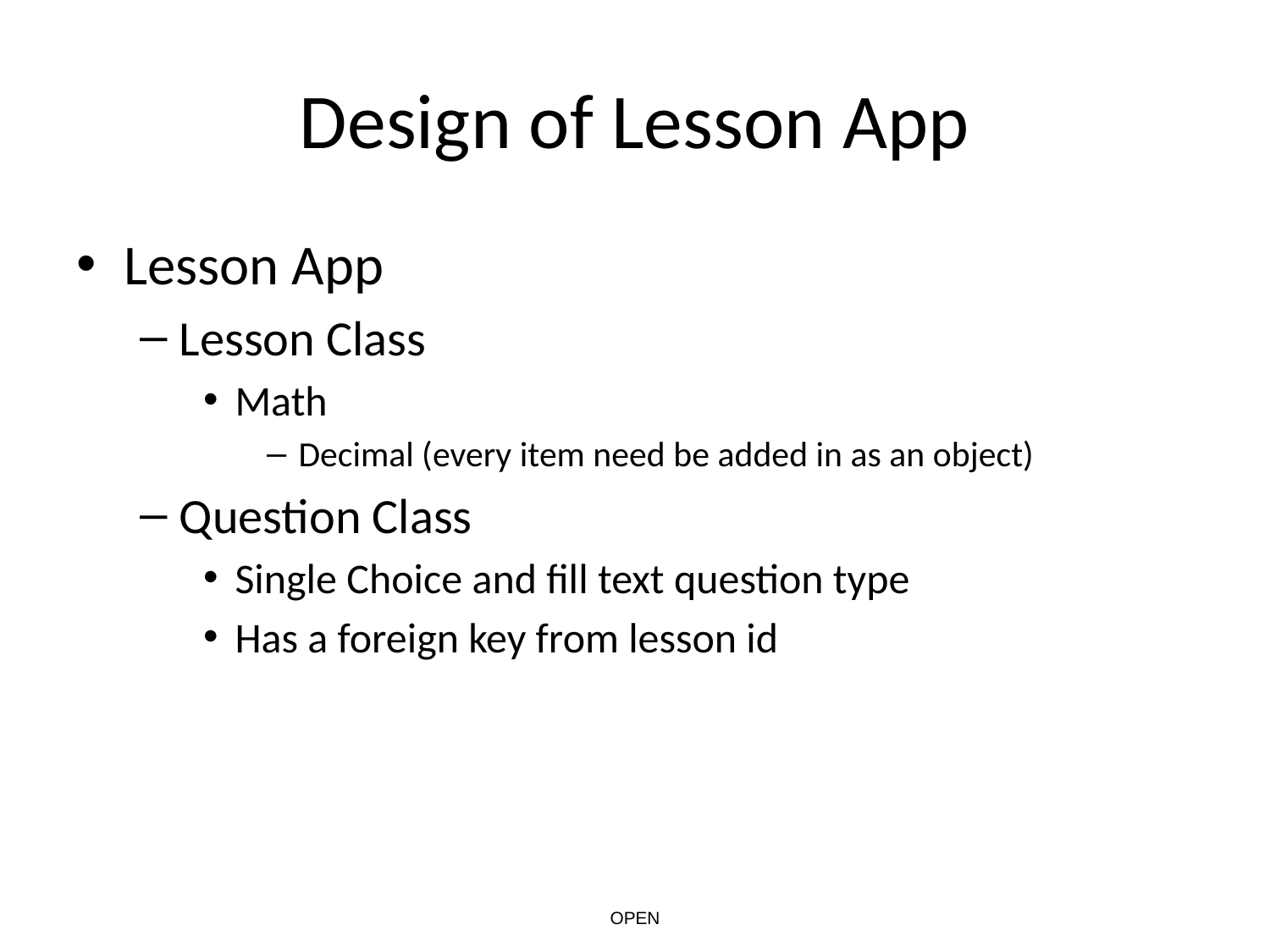

# Design of Lesson App
Lesson App
Lesson Class
Math
Decimal (every item need be added in as an object)
Question Class
Single Choice and fill text question type
Has a foreign key from lesson id